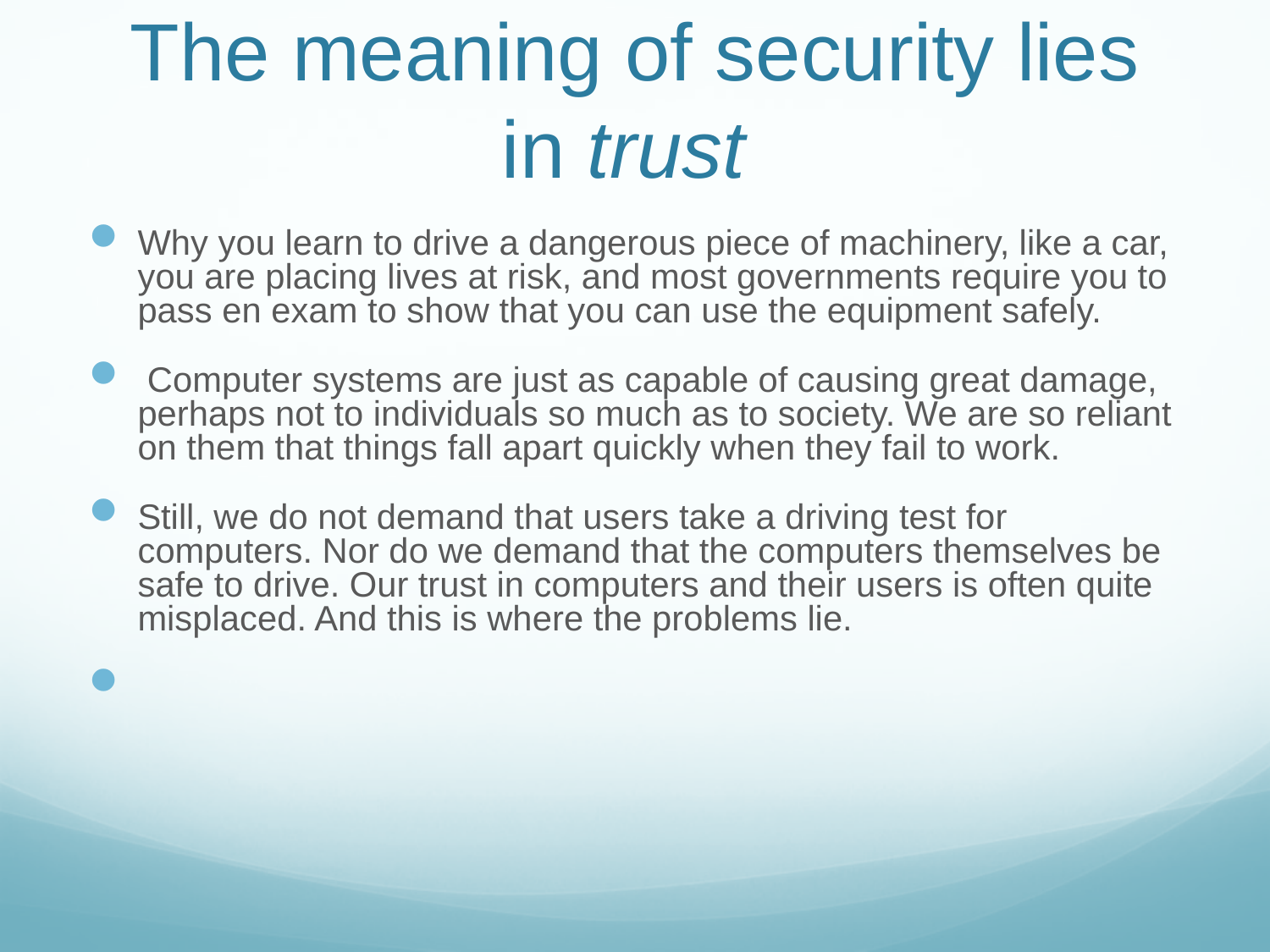

# The meaning of security lies in trust
Why you learn to drive a dangerous piece of machinery, like a car, you are placing lives at risk, and most governments require you to pass en exam to show that you can use the equipment safely.
 Computer systems are just as capable of causing great damage, perhaps not to individuals so much as to society. We are so reliant on them that things fall apart quickly when they fail to work.
Still, we do not demand that users take a driving test for computers. Nor do we demand that the computers themselves be safe to drive. Our trust in computers and their users is often quite misplaced. And this is where the problems lie.